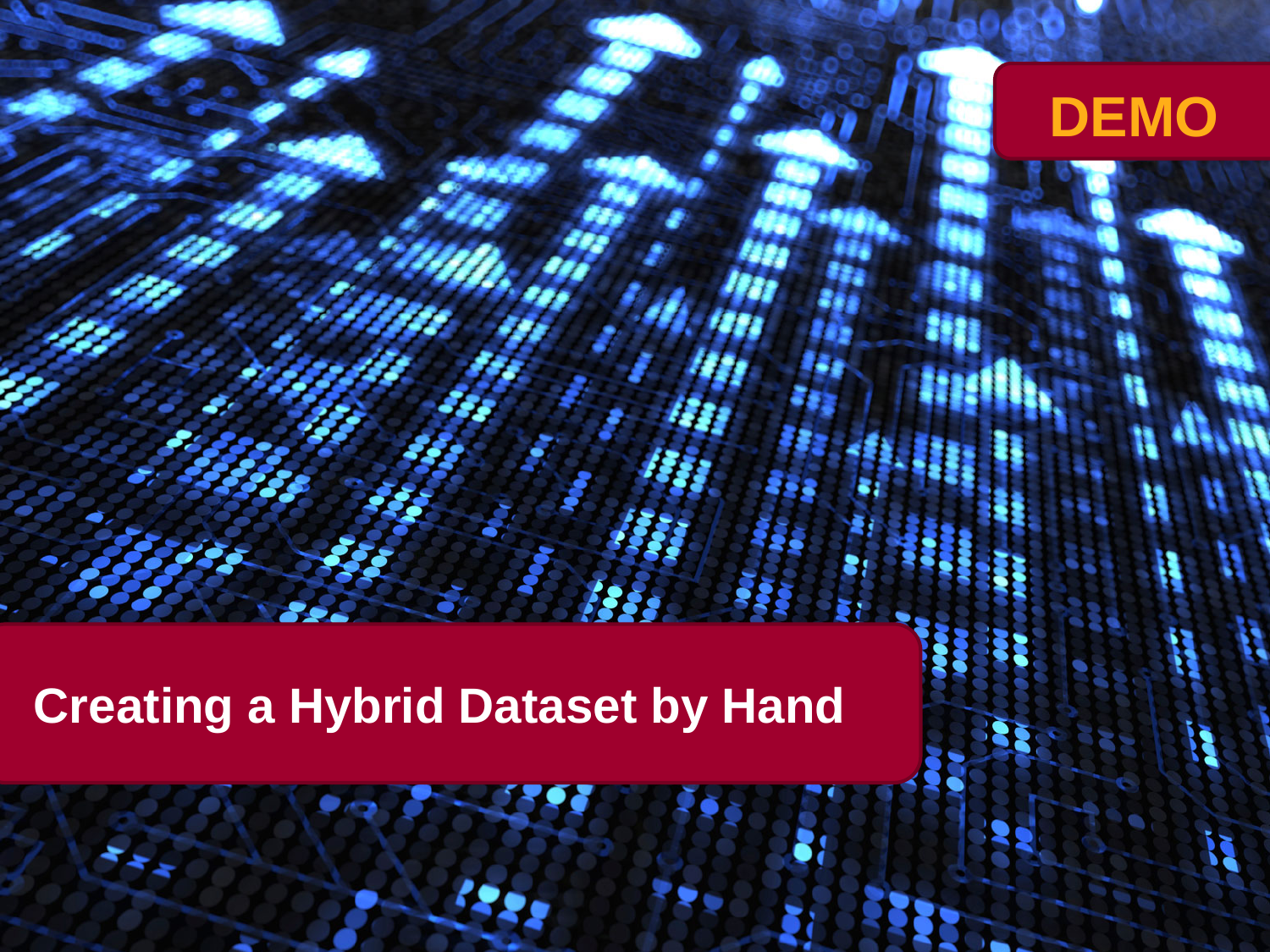

# Creating a Hybrid Dataset by Hand